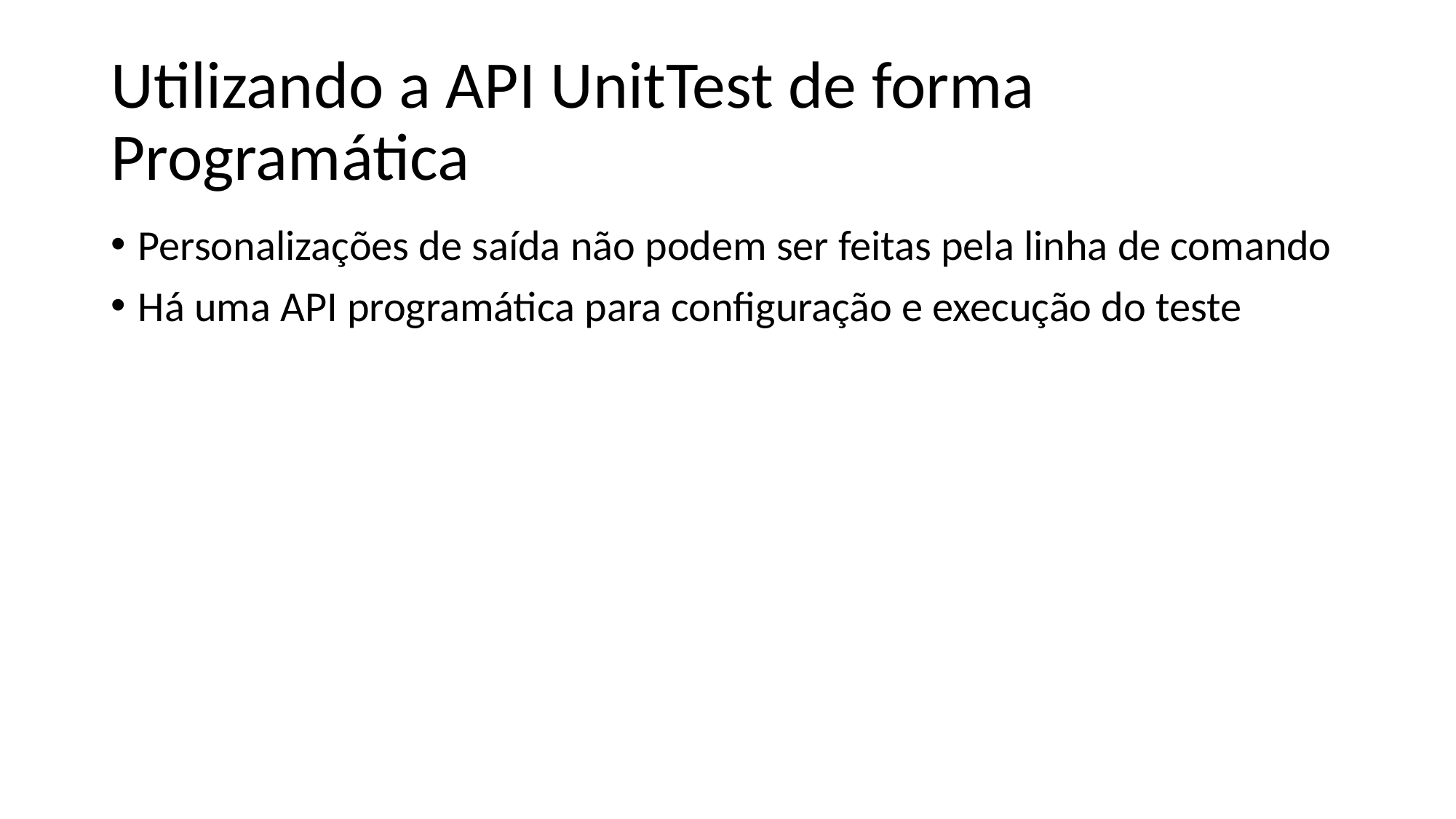

# Utilizando a API UnitTest de forma Programática
Personalizações de saída não podem ser feitas pela linha de comando
Há uma API programática para configuração e execução do teste